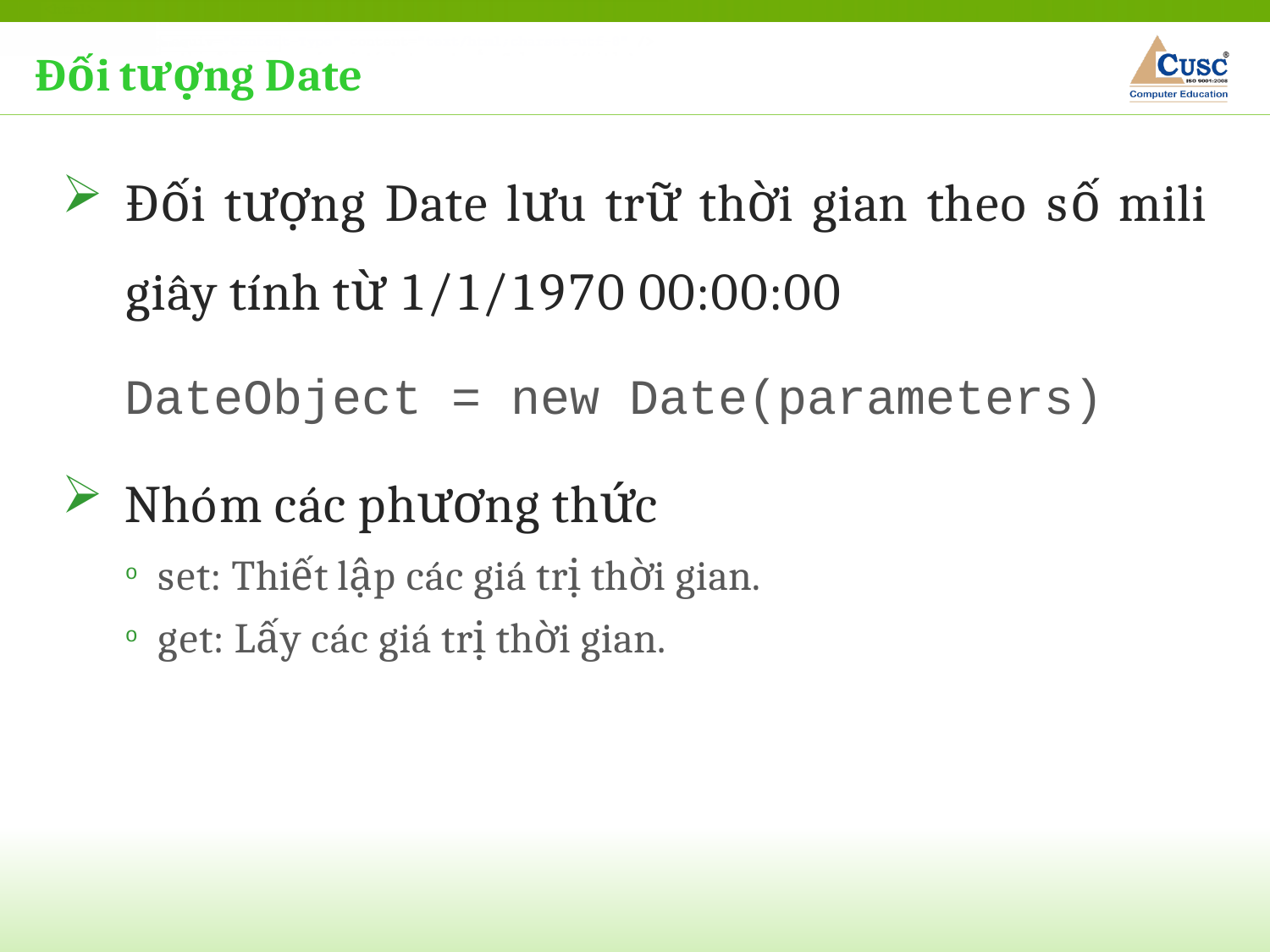

Đối tượng Date
Đối tượng Date lưu trữ thời gian theo số mili giây tính từ 1/1/1970 00:00:00
DateObject = new Date(parameters)
Nhóm các phương thức
set: Thiết lập các giá trị thời gian.
get: Lấy các giá trị thời gian.